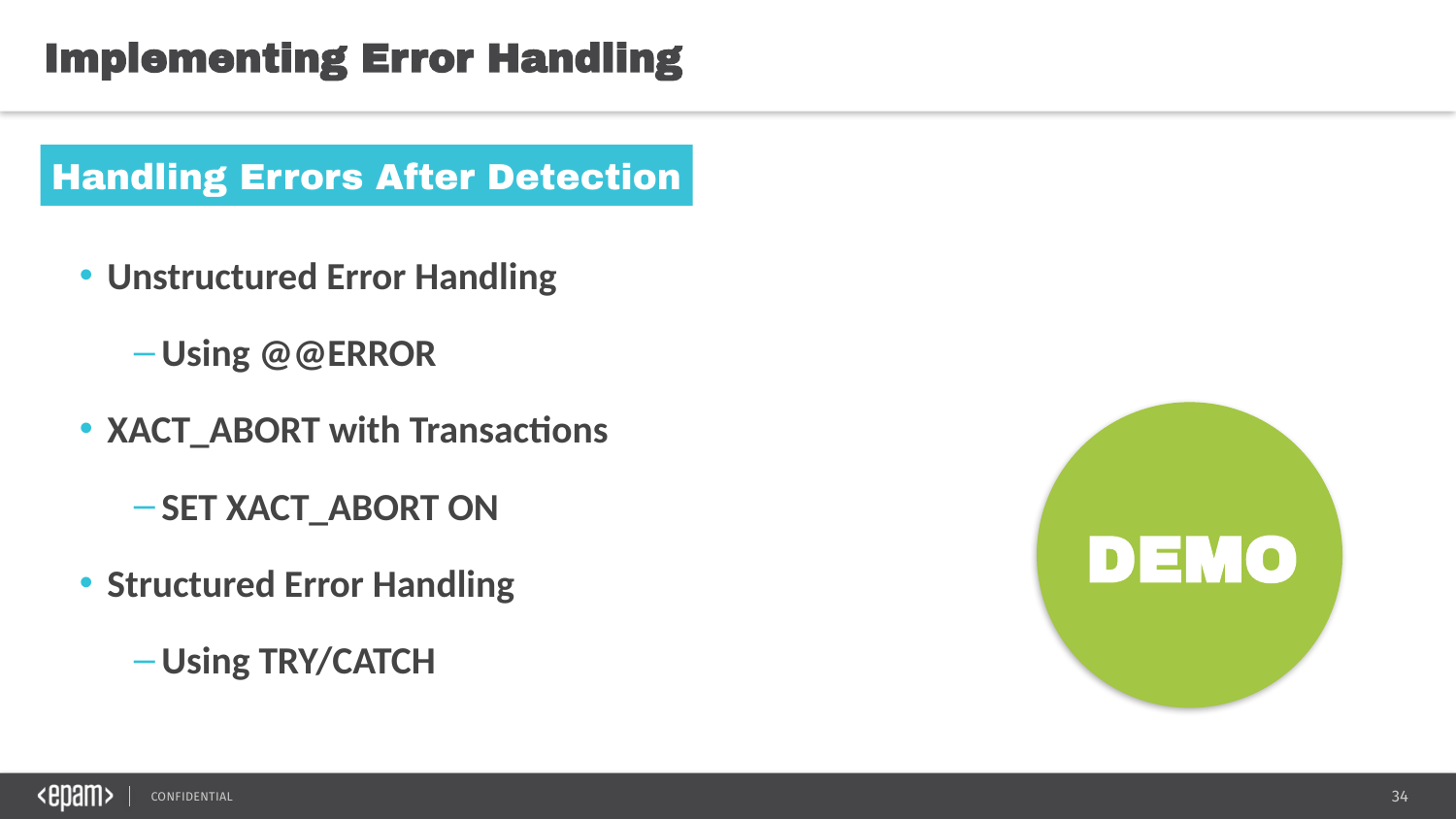

Implementing Error Handling
Handling Errors After Detection
Unstructured Error Handling
Using @@ERROR
XACT_ABORT with Transactions
SET XACT_ABORT ON
Structured Error Handling
Using TRY/CATCH

DEMO